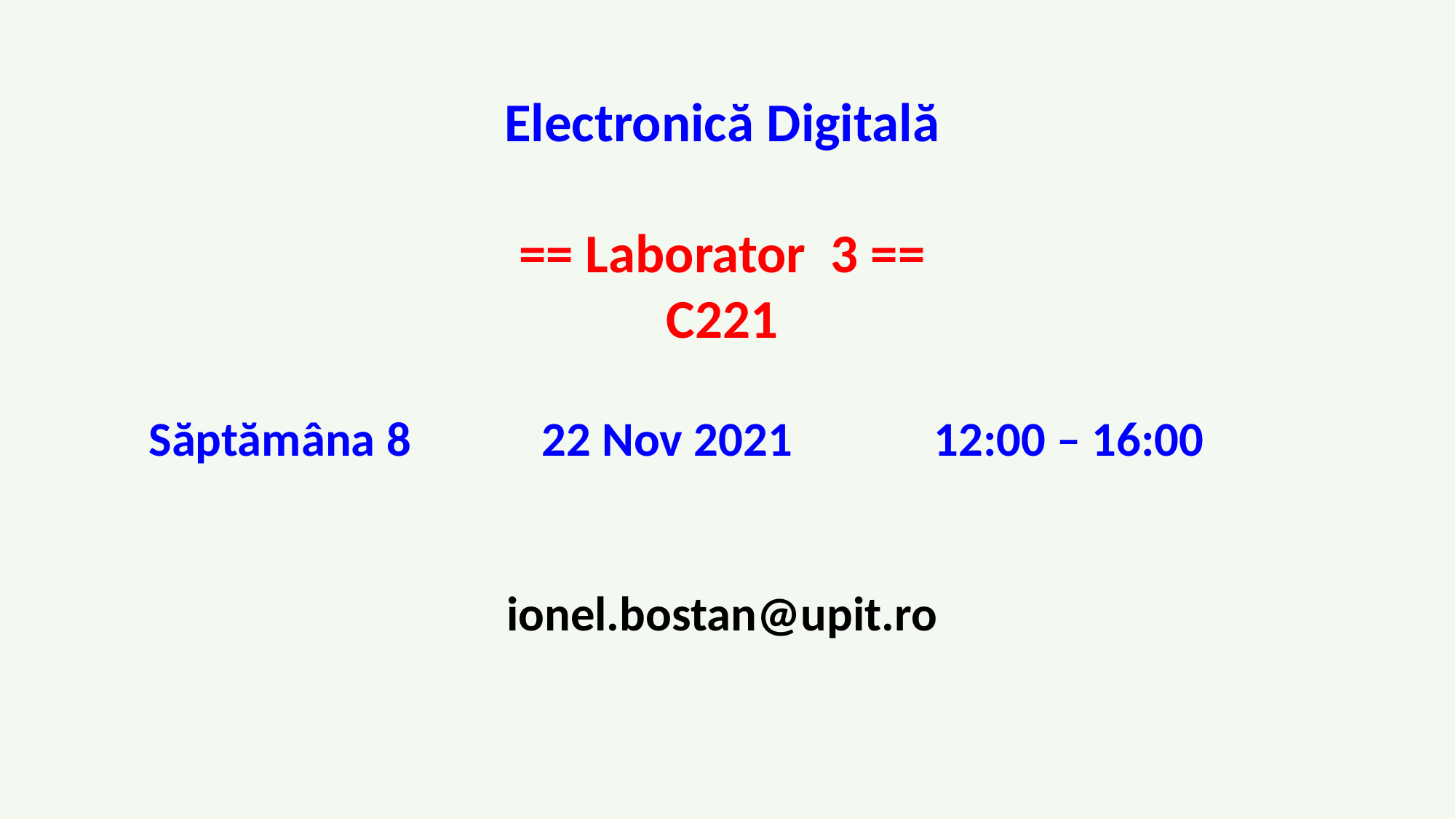

Electronică Digitală

== Laborator  3 ==
C221

     Săptămâna 8            22 Nov 2021             12:00 – 16:00

ionel.bostan@upit.ro